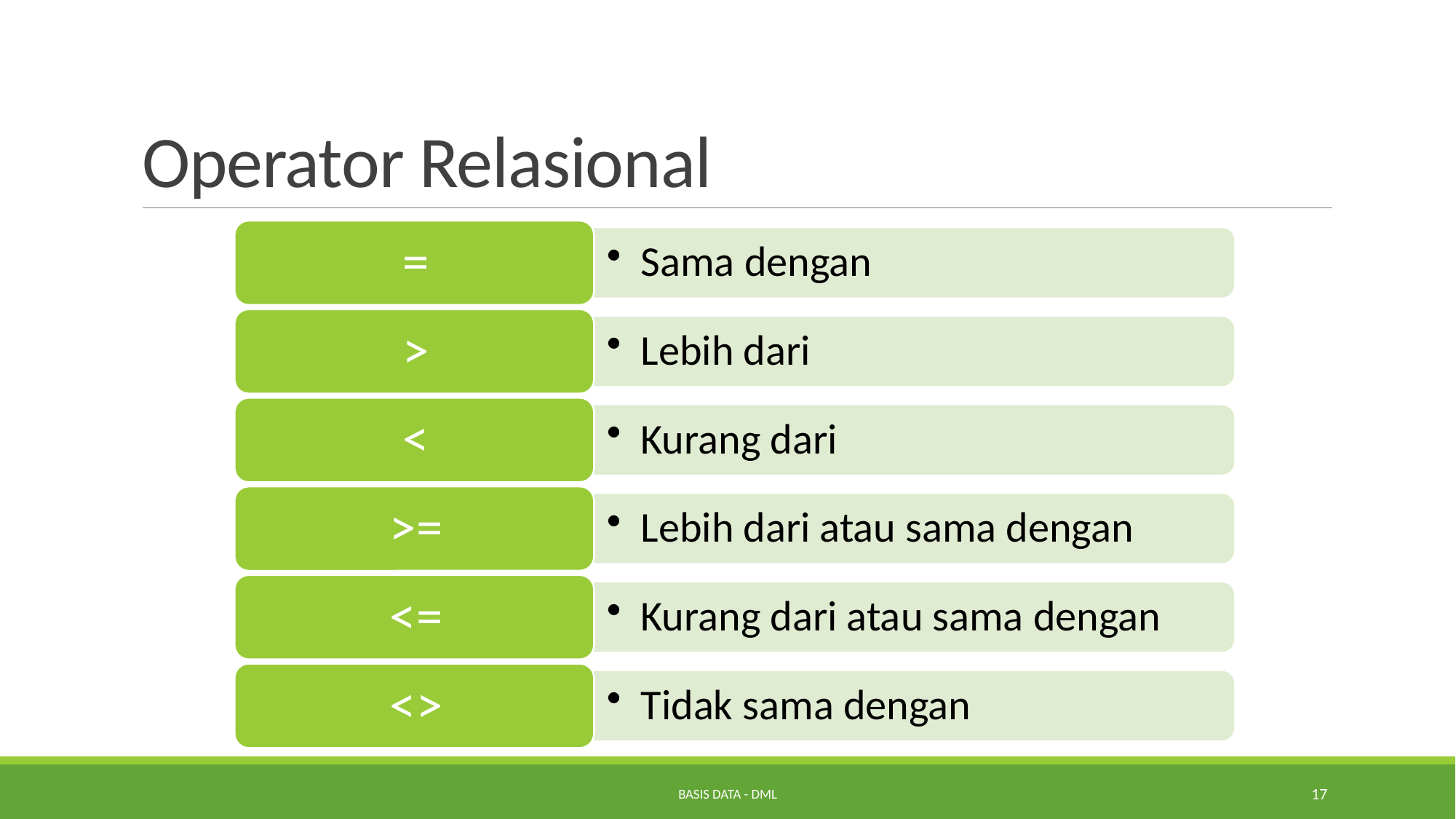

# Operator Relasional
Sama dengan
=
Lebih dari
>
Kurang dari
<
Lebih dari atau sama dengan
>=
Kurang dari atau sama dengan
<=
Tidak sama dengan
<>
Basis Data - DML
17